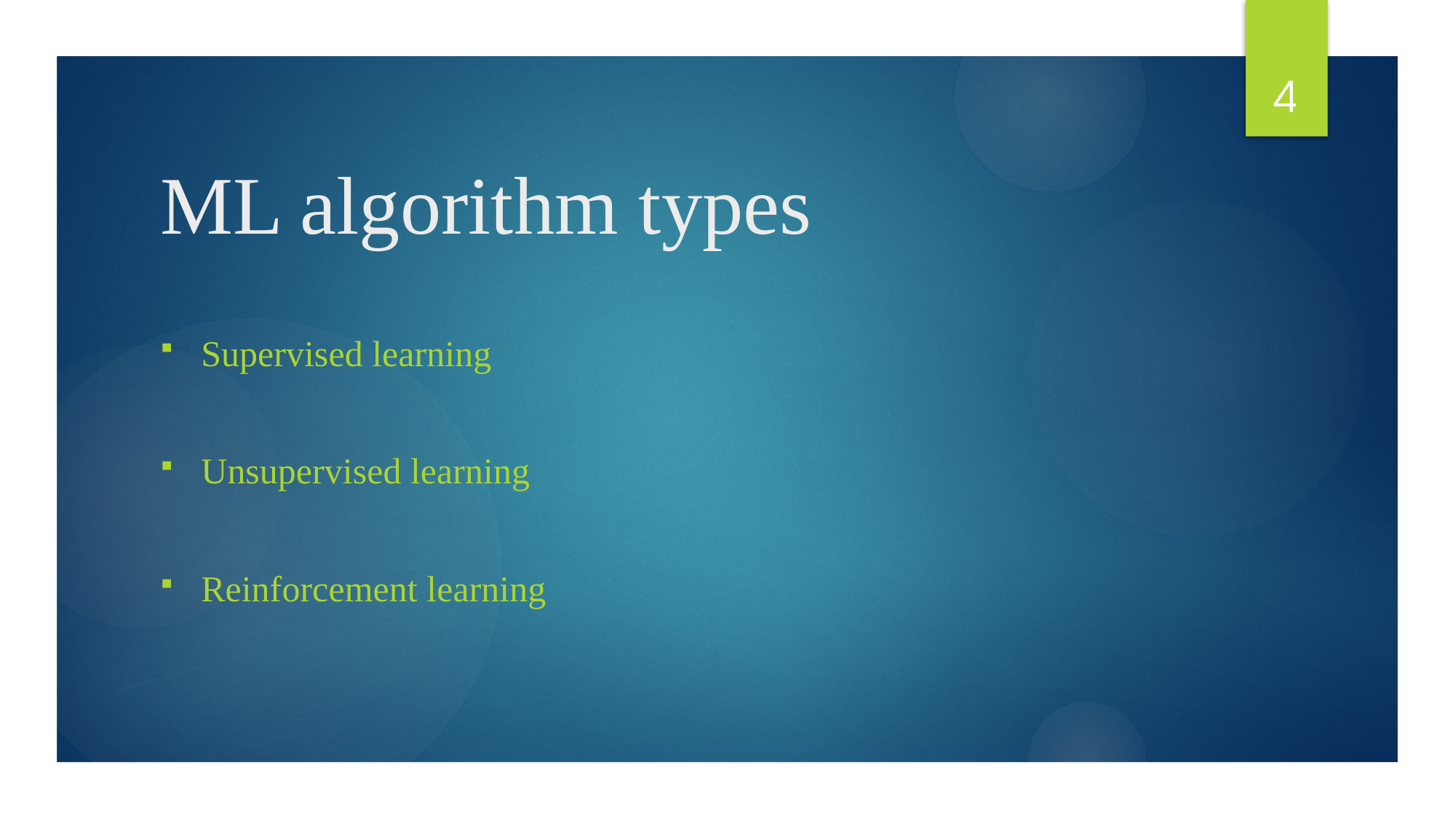

4
# ML algorithm types
Supervised learning

Unsupervised learning

Reinforcement learning